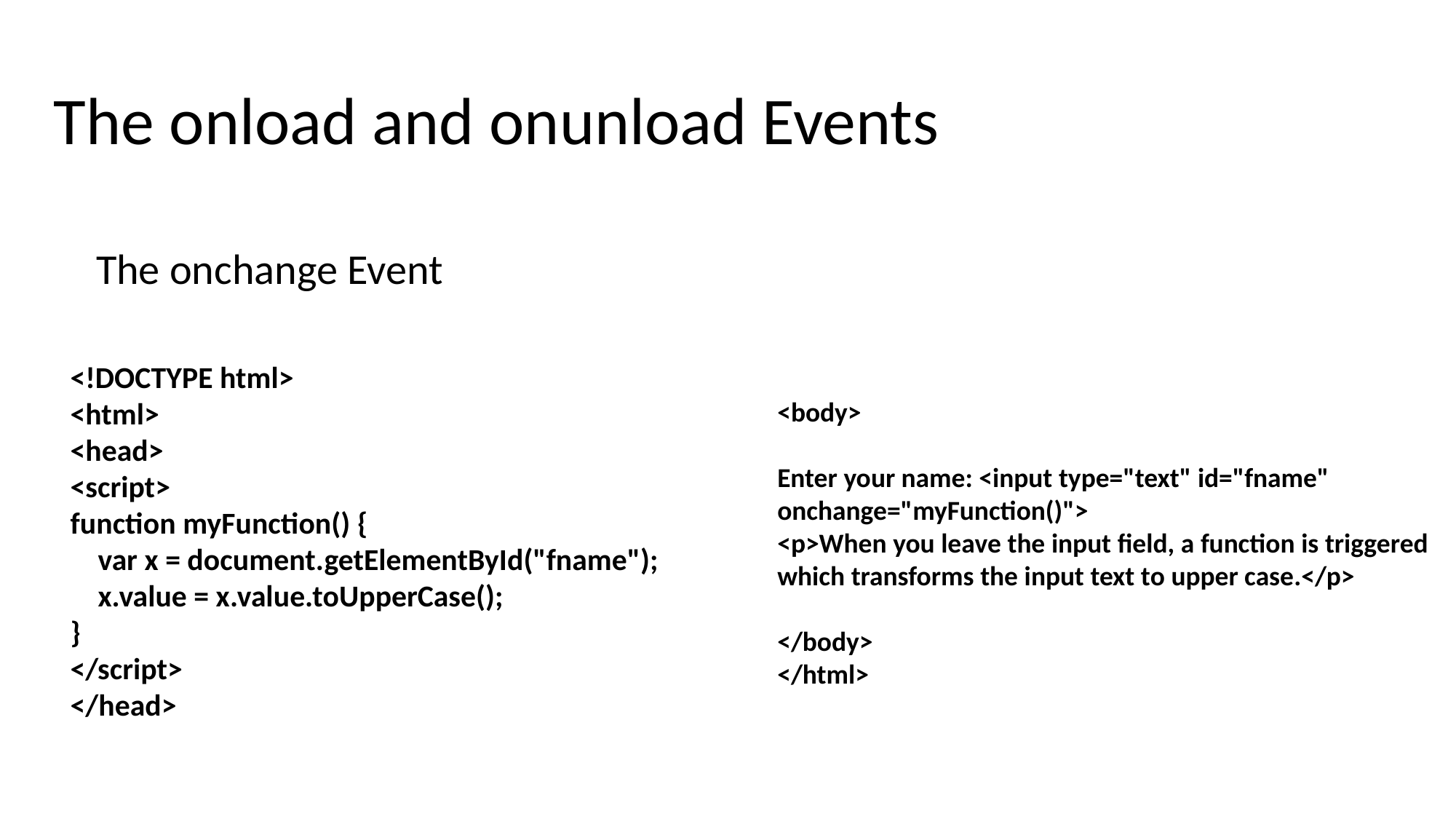

# The onload and onunload Events
The onchange Event
<!DOCTYPE html>
<html>
<head>
<script>
function myFunction() {
    var x = document.getElementById("fname");
    x.value = x.value.toUpperCase();
}
</script>
</head>
<body>

Enter your name: <input type="text" id="fname" onchange="myFunction()">
<p>When you leave the input field, a function is triggered which transforms the input text to upper case.</p>

</body>
</html>